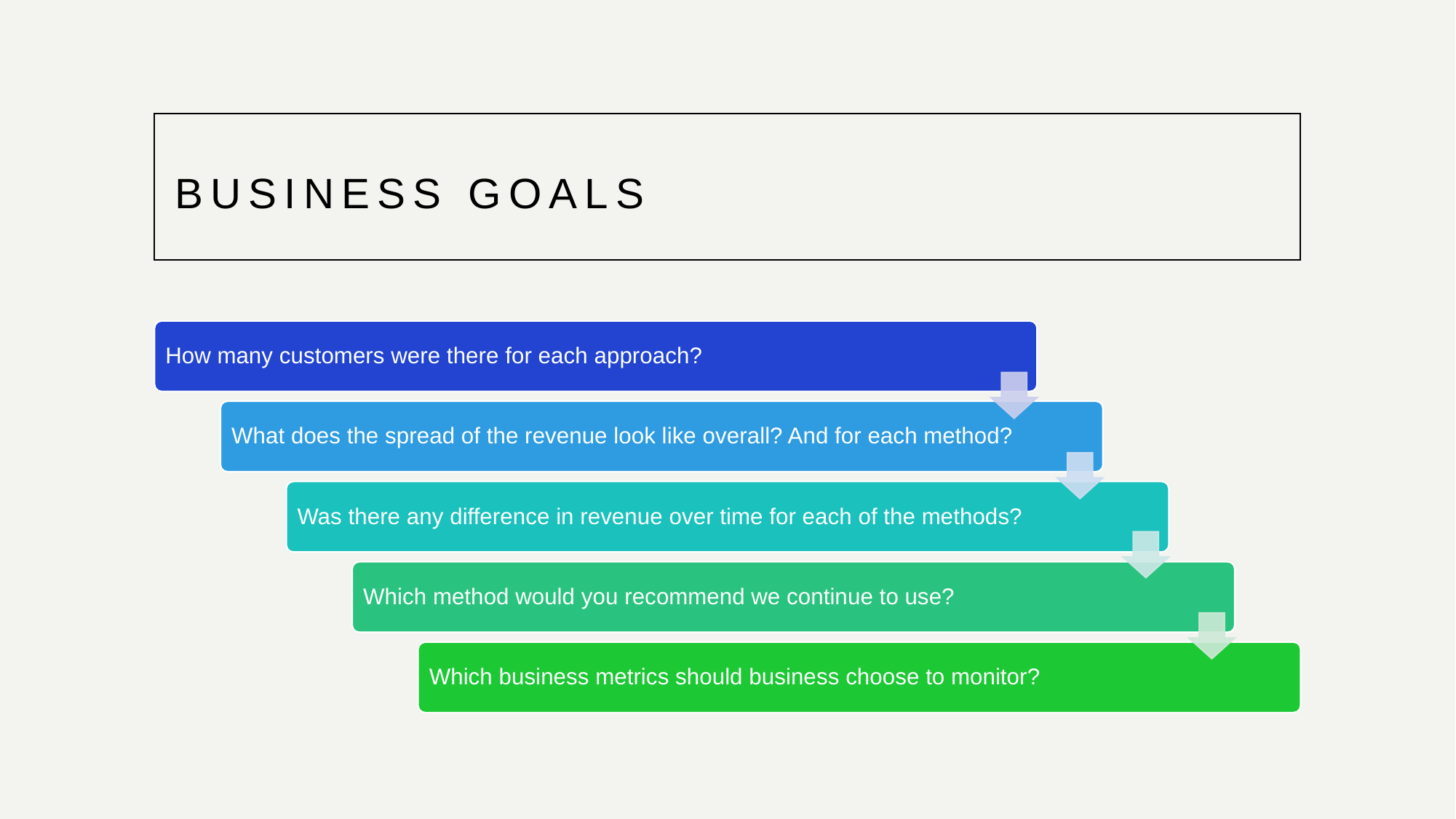

# Business Goals
How many customers were there for each approach?
What does the spread of the revenue look like overall? And for each method?
Was there any difference in revenue over time for each of the methods?
Which method would you recommend we continue to use?
Which business metrics should business choose to monitor?